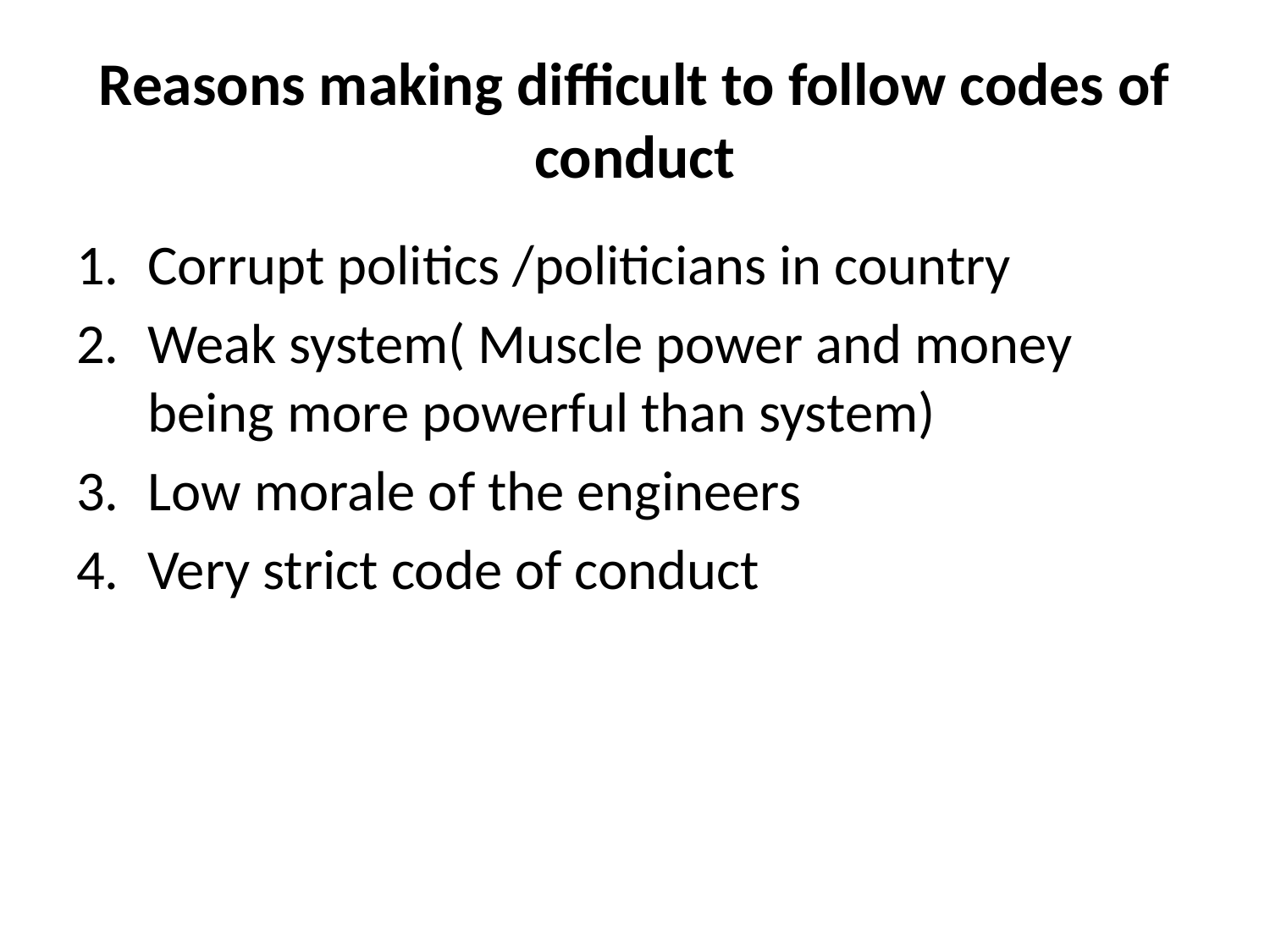

# Reasons making difficult to follow codes of conduct
Corrupt politics /politicians in country
Weak system( Muscle power and money being more powerful than system)
Low morale of the engineers
Very strict code of conduct